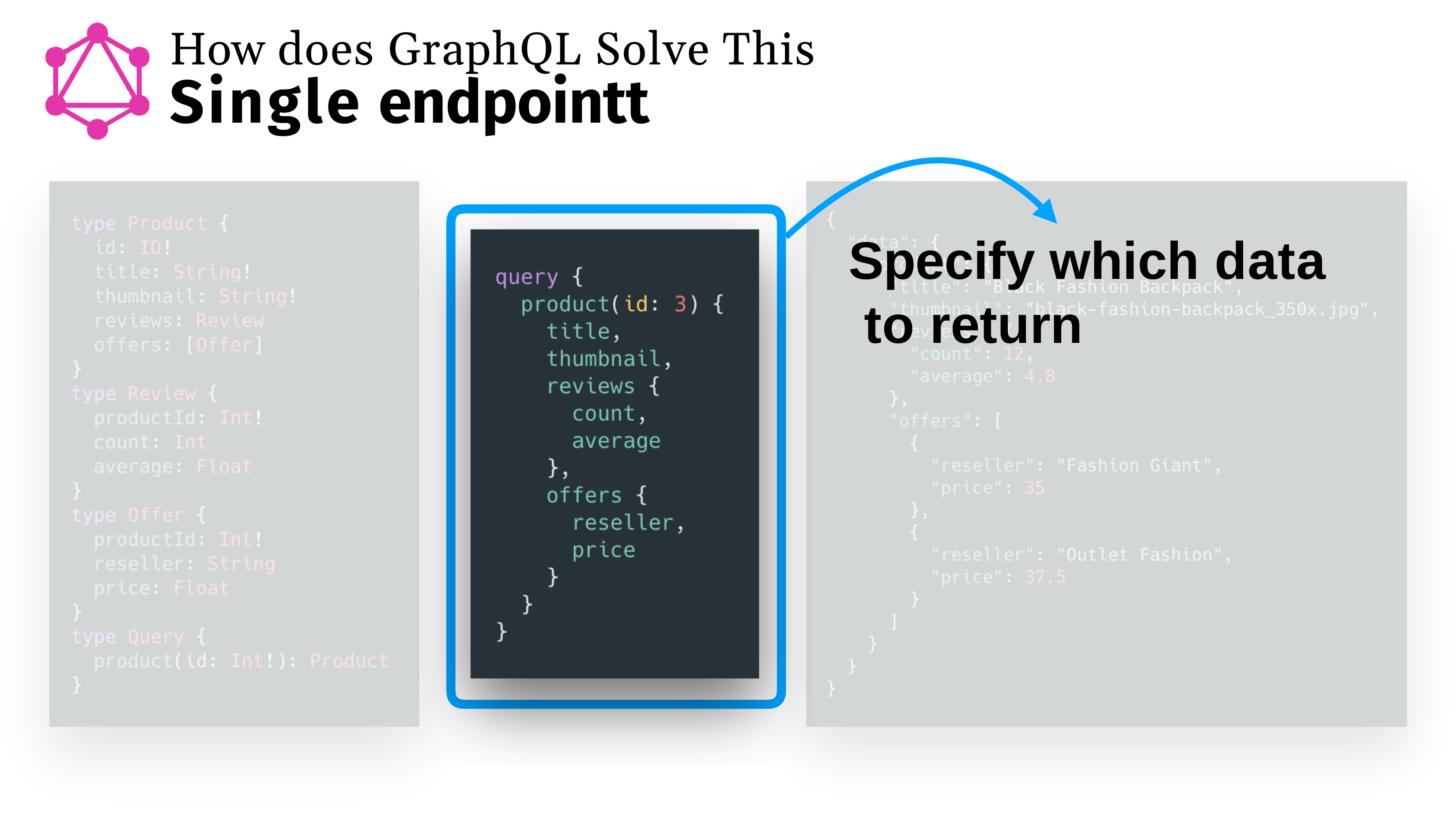

How does GraphQL Solve This

# Single endpointt

Specify which data  to return